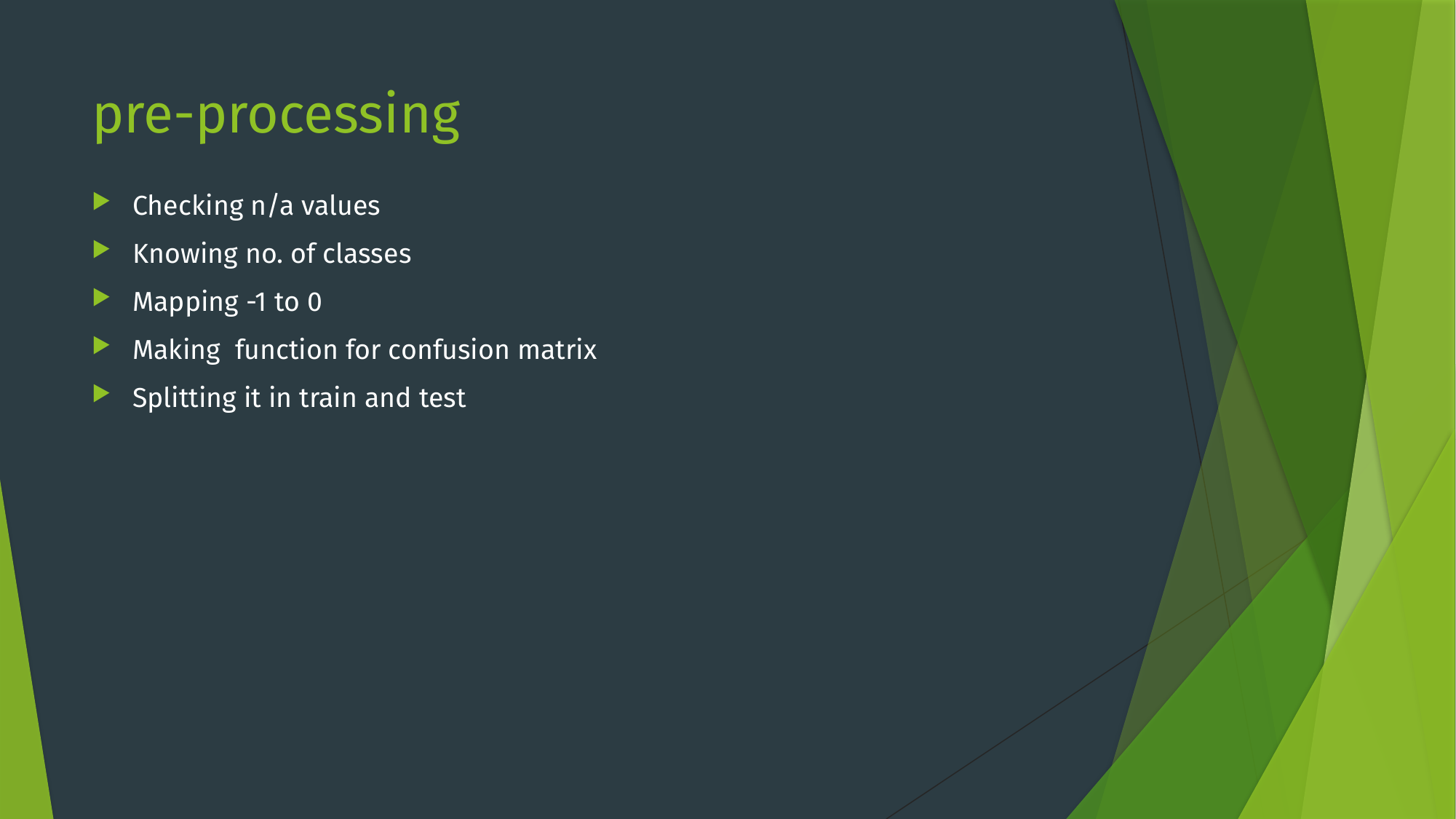

# pre-processing
Checking n/a values
Knowing no. of classes
Mapping -1 to 0
Making  function for confusion matrix
Splitting it in train and test